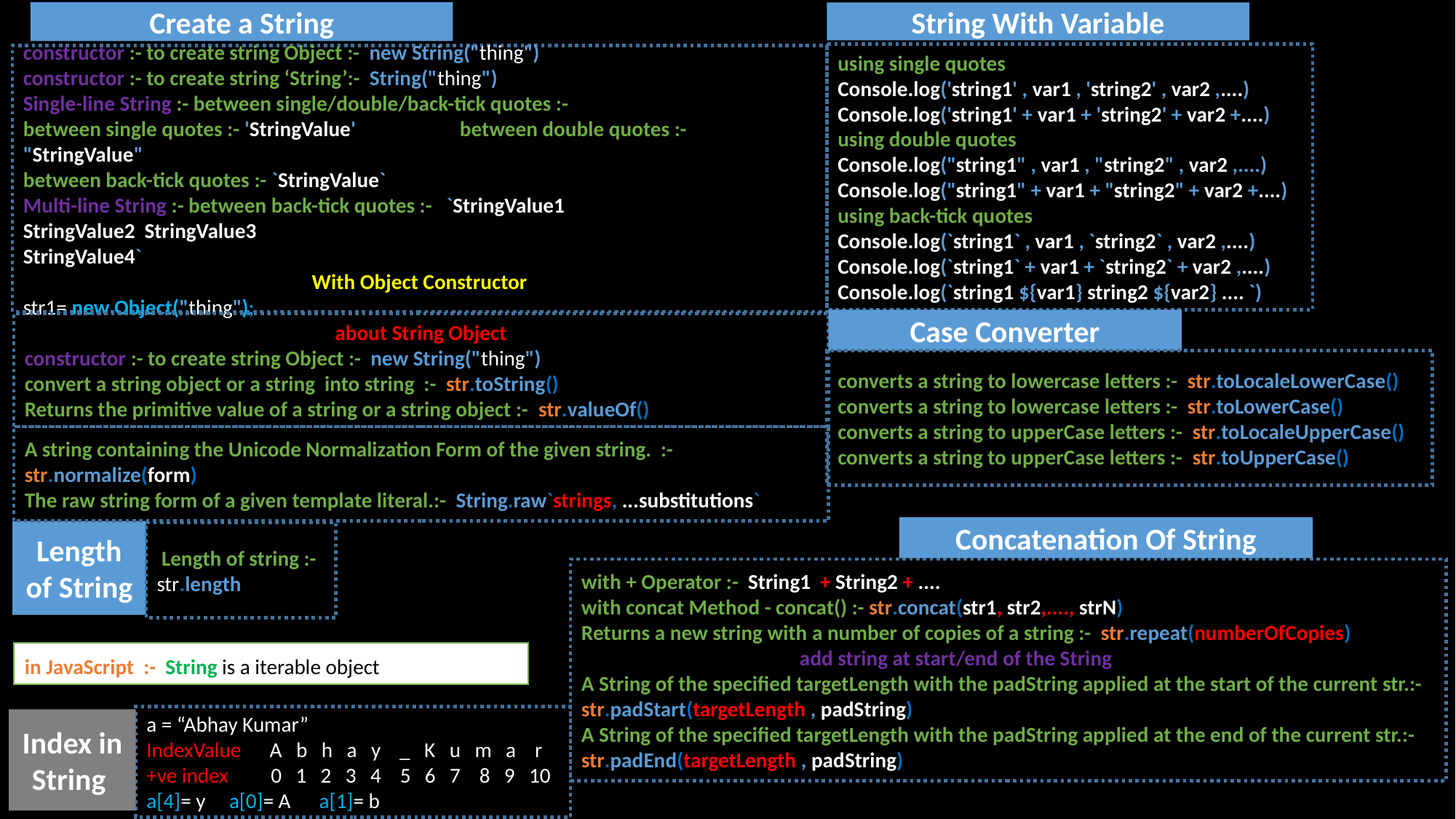

Create a String
String With Variable
using single quotes
Console.log('string1' , var1 , 'string2' , var2 ,....) Console.log('string1' + var1 + 'string2' + var2 +....)
using double quotes
Console.log("string1" , var1 , "string2" , var2 ,....) Console.log("string1" + var1 + "string2" + var2 +....)
using back-tick quotes
Console.log(`string1` , var1 , `string2` , var2 ,....) Console.log(`string1` + var1 + `string2` + var2 ,....)
Console.log(`string1 ${var1} string2 ${var2} .... `)
constructor :- to create string Object :-  new String("thing")
constructor :- to create string ‘String’:-  String("thing")
Single-line String :- between single/double/back-tick quotes :-
between single quotes :- 'StringValue' 	between double quotes :-  "StringValue"
between back-tick quotes :- `StringValue`
Multi-line String :- between back-tick quotes :-   `StringValue1
StringValue2  StringValue3
StringValue4`
With Object Constructor
str1= new Object("thing");
Case Converter
about String Object
constructor :- to create string Object :-  new String("thing")
convert a string object or a string  into string  :-  str.toString()
Returns the primitive value of a string or a string object :-  str.valueOf()
converts a string to lowercase letters :-  str.toLocaleLowerCase()
converts a string to lowercase letters :-  str.toLowerCase()
converts a string to upperCase letters :-  str.toLocaleUpperCase()
converts a string to upperCase letters :-  str.toUpperCase()
A string containing the Unicode Normalization Form of the given string.  :-  str.normalize(form)
The raw string form of a given template literal.:-  String.raw`strings, ...substitutions`
Concatenation Of String
Length of String
 Length of string :-  str.length
with + Operator :-  String1  + String2 + ....
with concat Method - concat() :- str.concat(str1, str2,...., strN)
Returns a new string with a number of copies of a string :-  str.repeat(numberOfCopies)
		add string at start/end of the String
A String of the specified targetLength with the padString applied at the start of the current str.:-  str.padStart(targetLength , padString)
A String of the specified targetLength with the padString applied at the end of the current str.:-  str.padEnd(targetLength , padString)
in JavaScript  :-  String is a iterable object
a = “Abhay Kumar”
IndexValue      A   b   h   a   y    _   K   u   m   a    r
+ve index         0   1   2   3   4    5   6   7    8   9   10
a[4]= y     a[0]= A      a[1]= b
Index in String